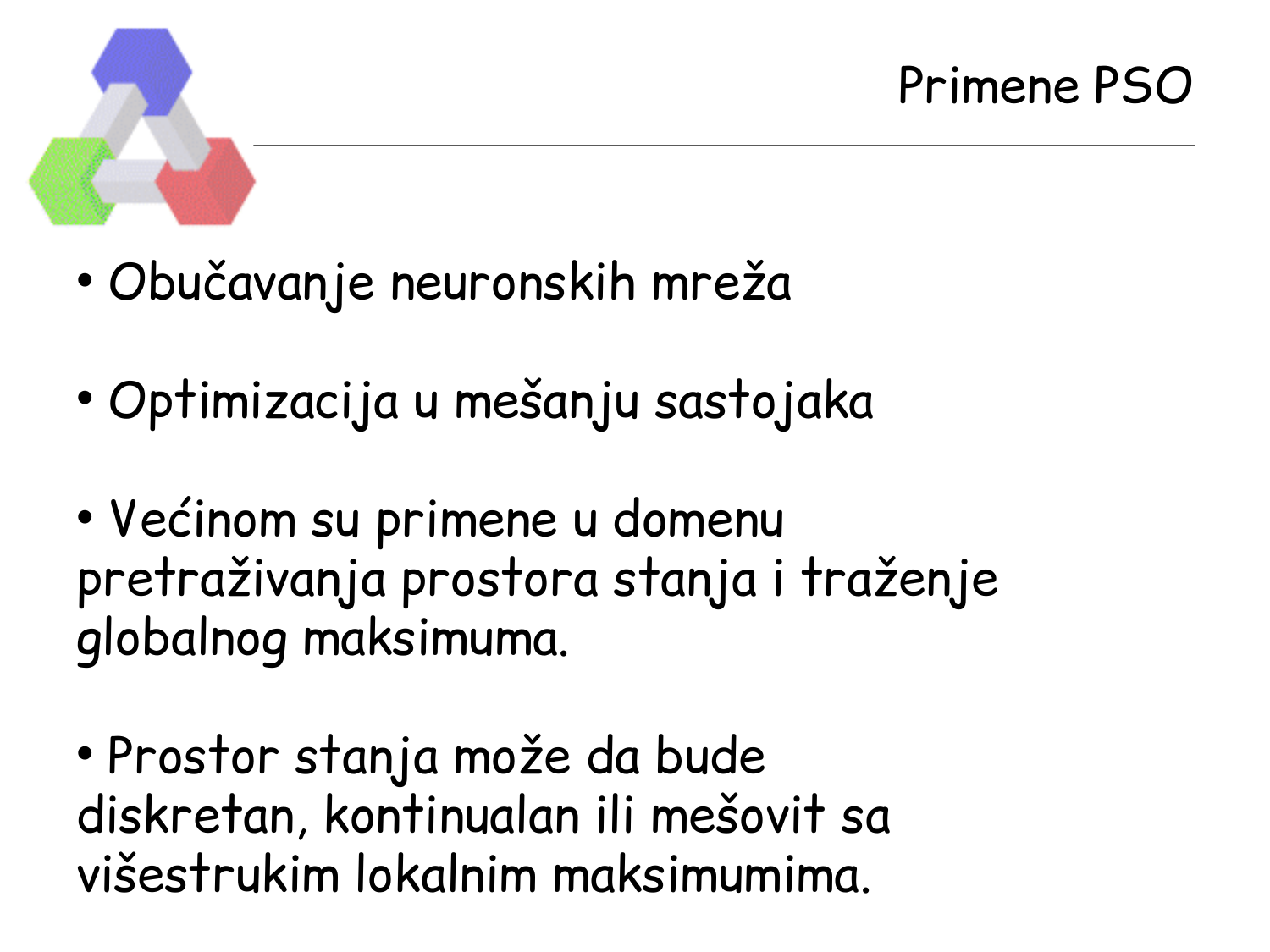

# Primene PSO
 Obučavanje neuronskih mreža

 Optimizacija u mešanju sastojaka

 Većinom su primene u domenu pretraživanja prostora stanja i traženje globalnog maksimuma.

 Prostor stanja može da bude diskretan, kontinualan ili mešovit sa višestrukim lokalnim maksimumima.